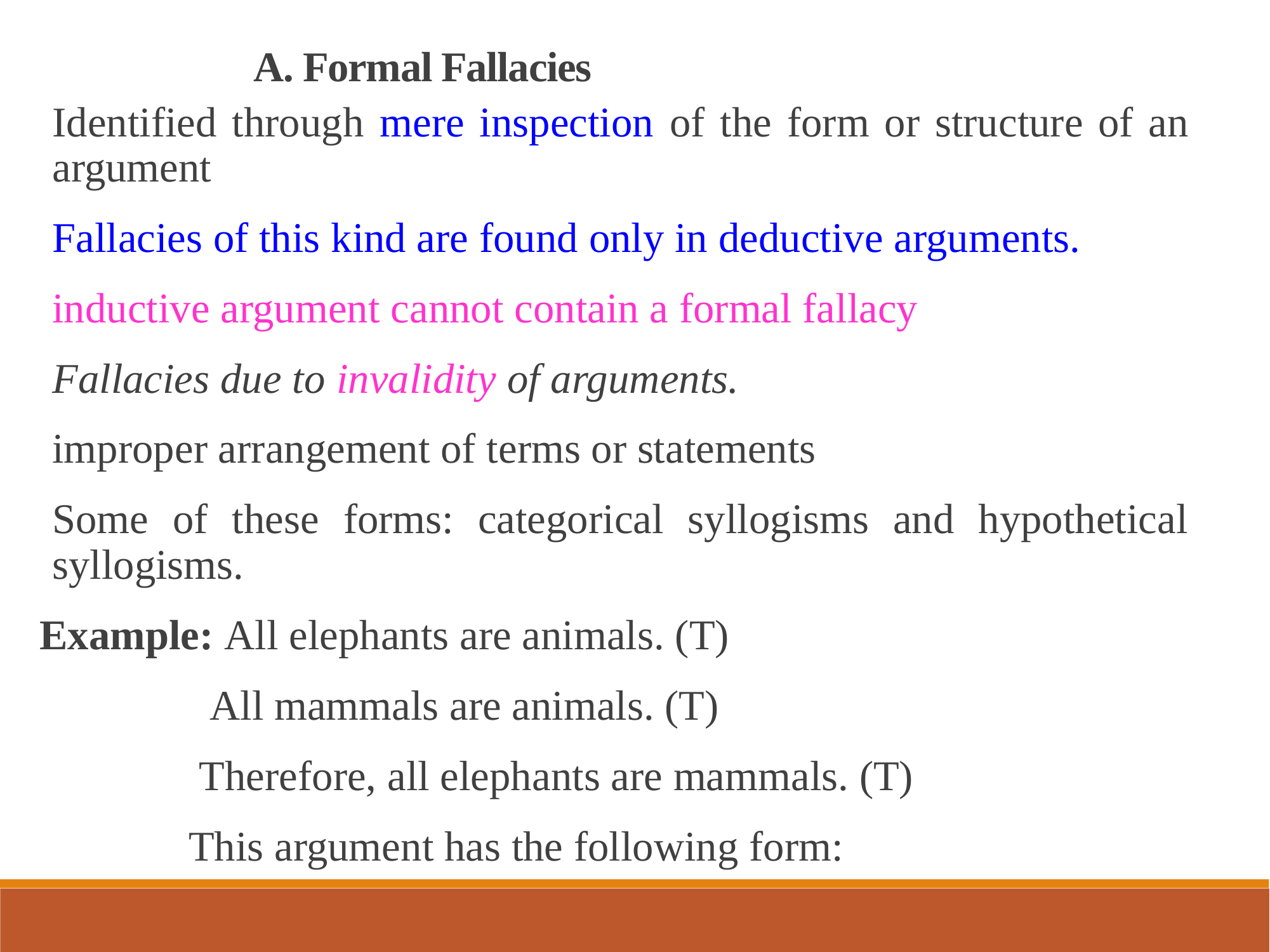

A. Formal Fallacies
Identified through mere inspection of the form or structure of an argument
Fallacies of this kind are found only in deductive arguments.
inductive argument cannot contain a formal fallacy
Fallacies due to invalidity of arguments.
improper arrangement of terms or statements
Some of these forms: categorical syllogisms and hypothetical syllogisms.
Example: All elephants are animals. (T)
                All mammals are animals. (T)
               Therefore, all elephants are mammals. (T)
              This argument has the following form: